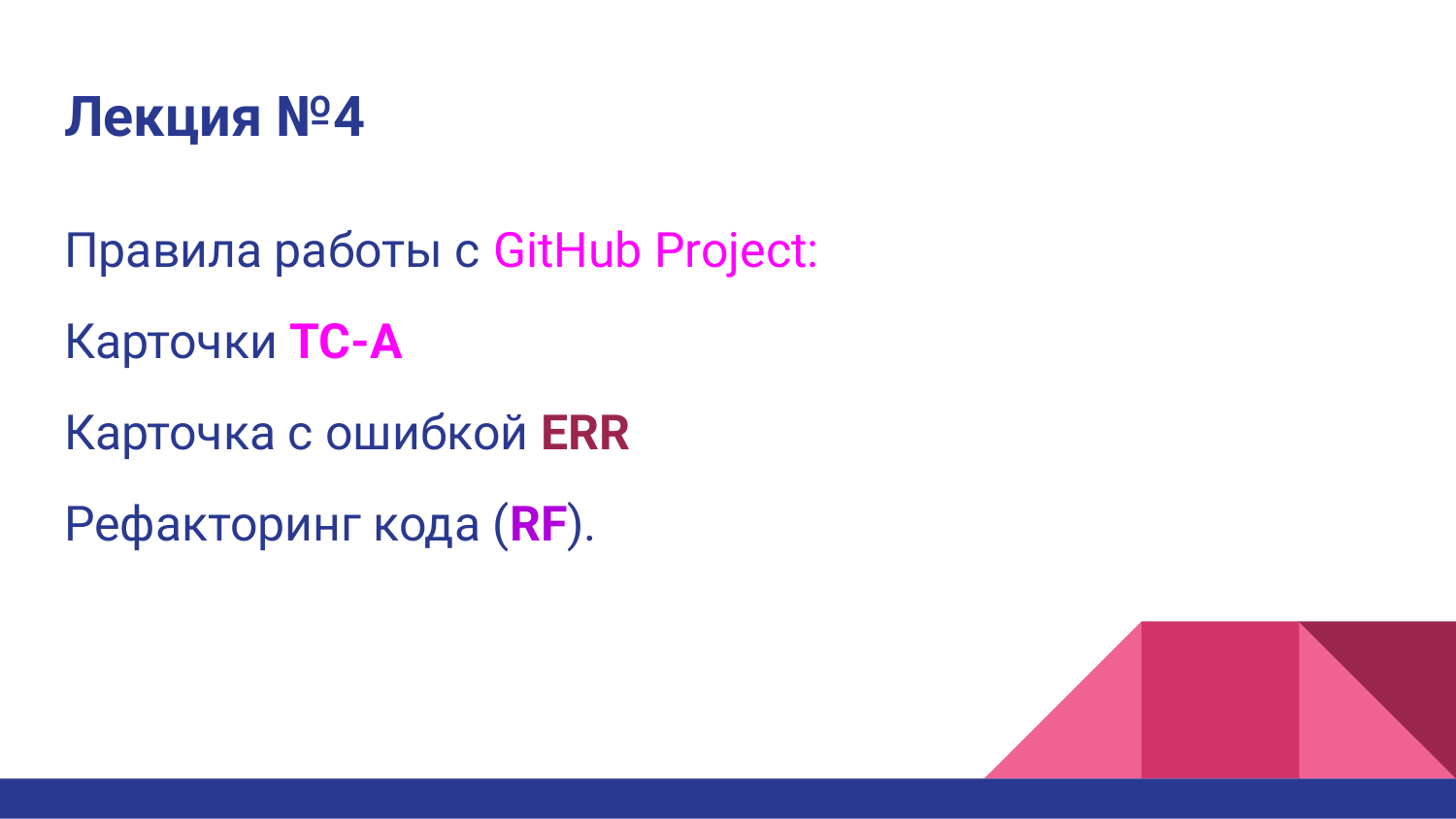

# Лекция №4
Правила работы с GitHub Project:
Карточки TC-A
Карточка с ошибкой ERR
Рефакторинг кода (RF).